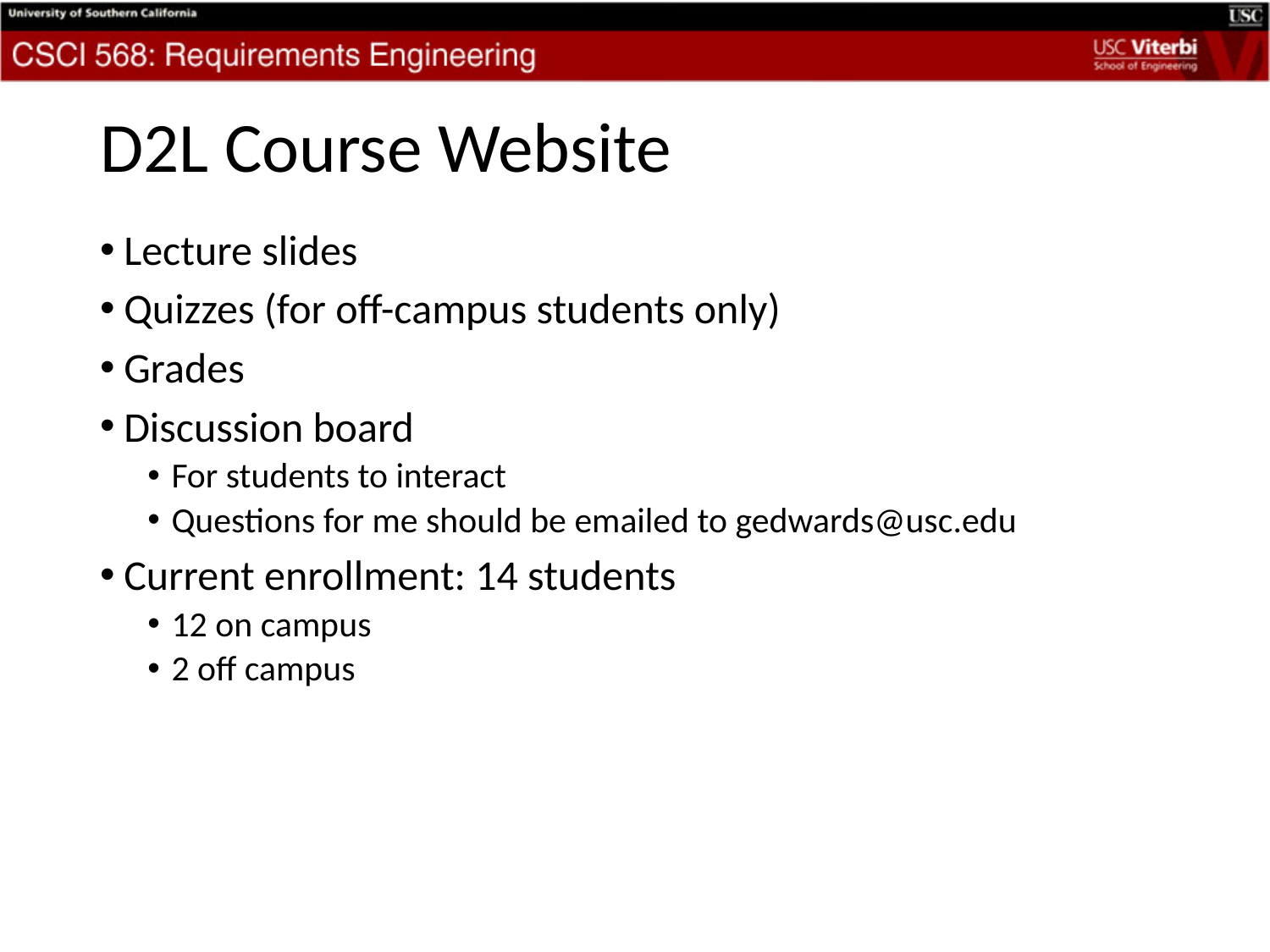

# D2L Course Website
Lecture slides
Quizzes (for off-campus students only)
Grades
Discussion board
For students to interact
Questions for me should be emailed to gedwards@usc.edu
Current enrollment: 14 students
12 on campus
2 off campus